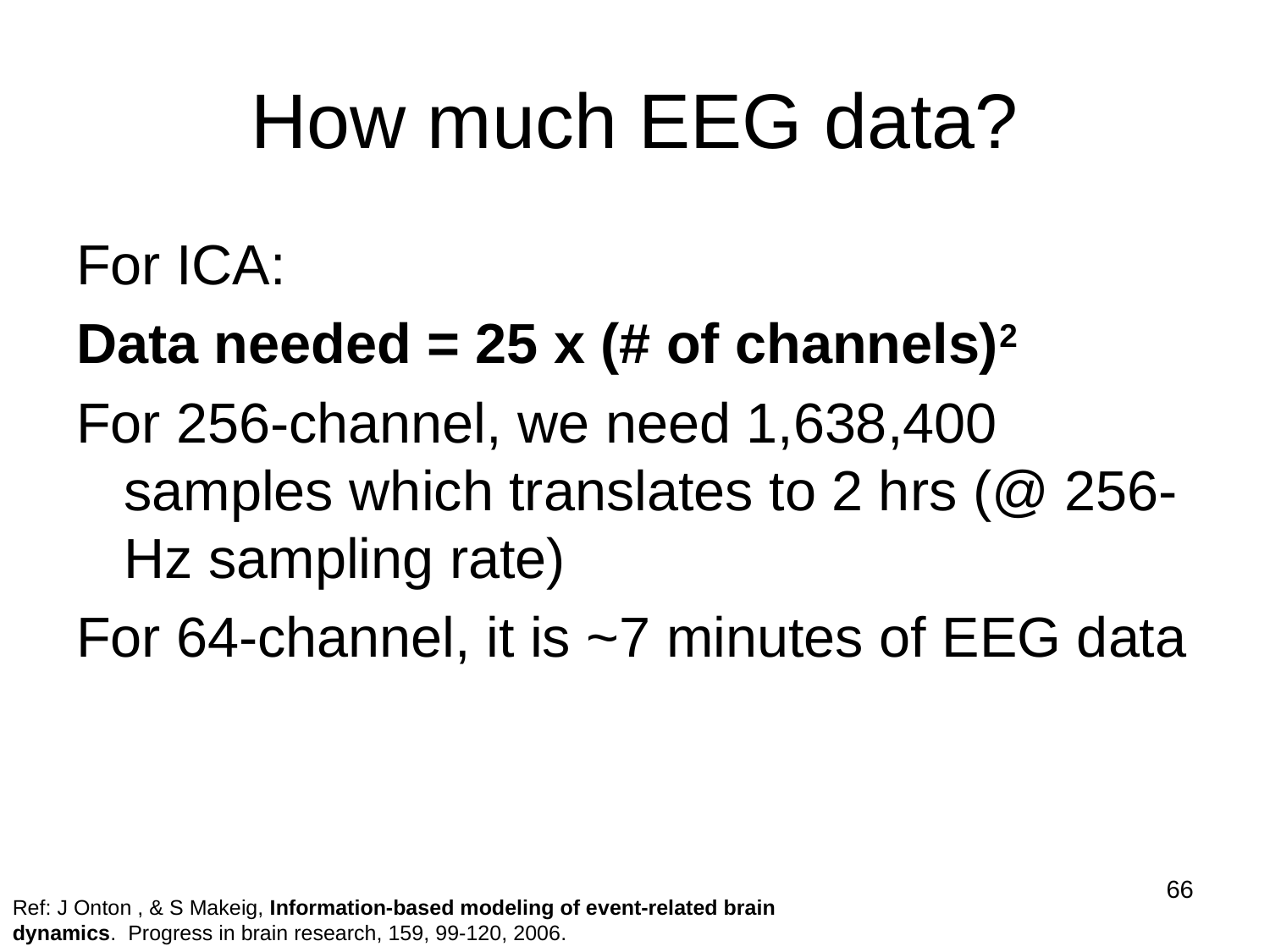

# How much EEG data?
For ICA:
Data needed = 25 x (# of channels)2
For 256-channel, we need 1,638,400 samples which translates to 2 hrs (@ 256-Hz sampling rate)
For 64-channel, it is ~7 minutes of EEG data

66
Ref: J Onton , & S Makeig, Information-based modeling of event-related brain dynamics.  Progress in brain research, 159, 99-120, 2006.